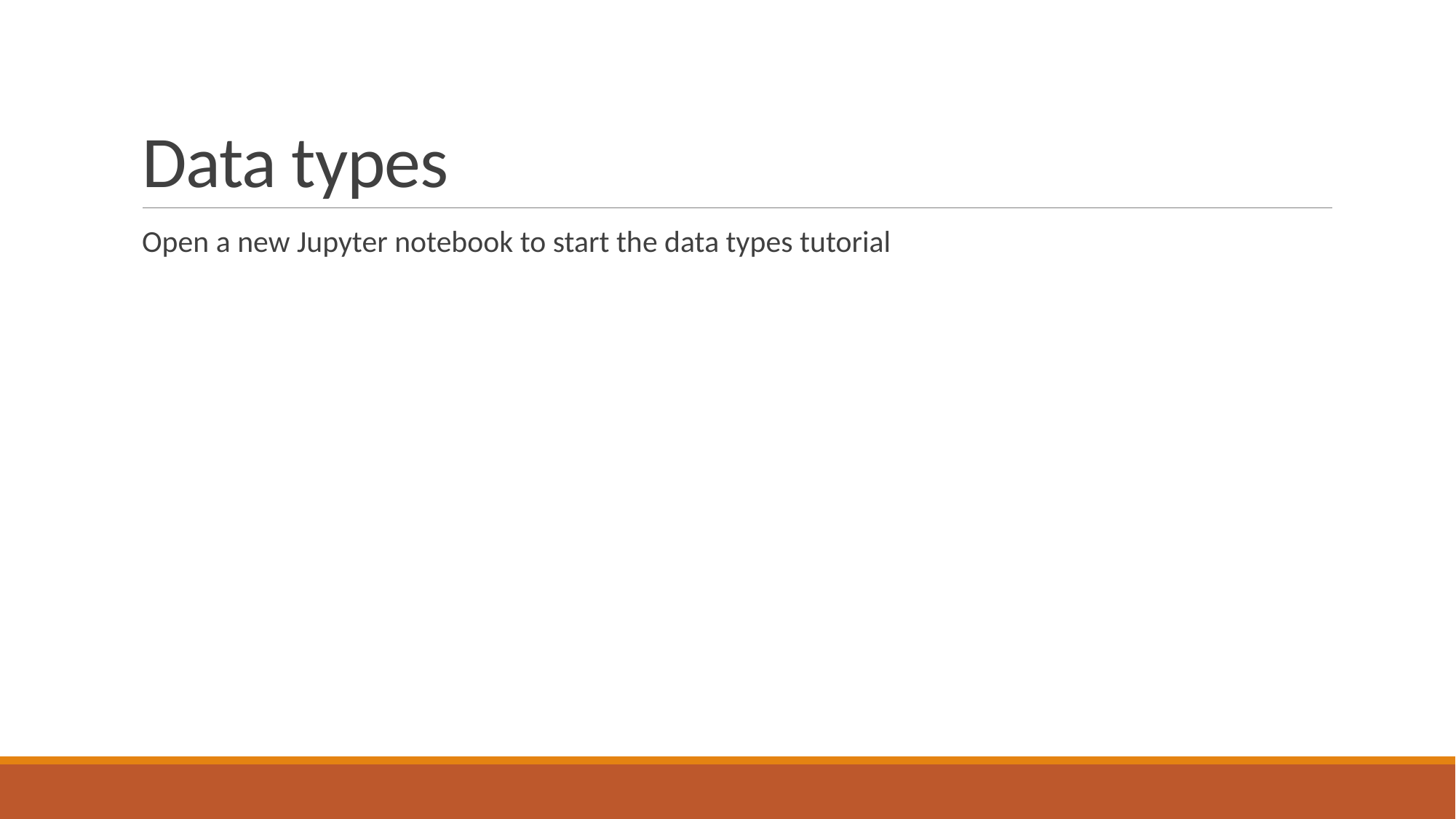

# Data types
Open a new Jupyter notebook to start the data types tutorial